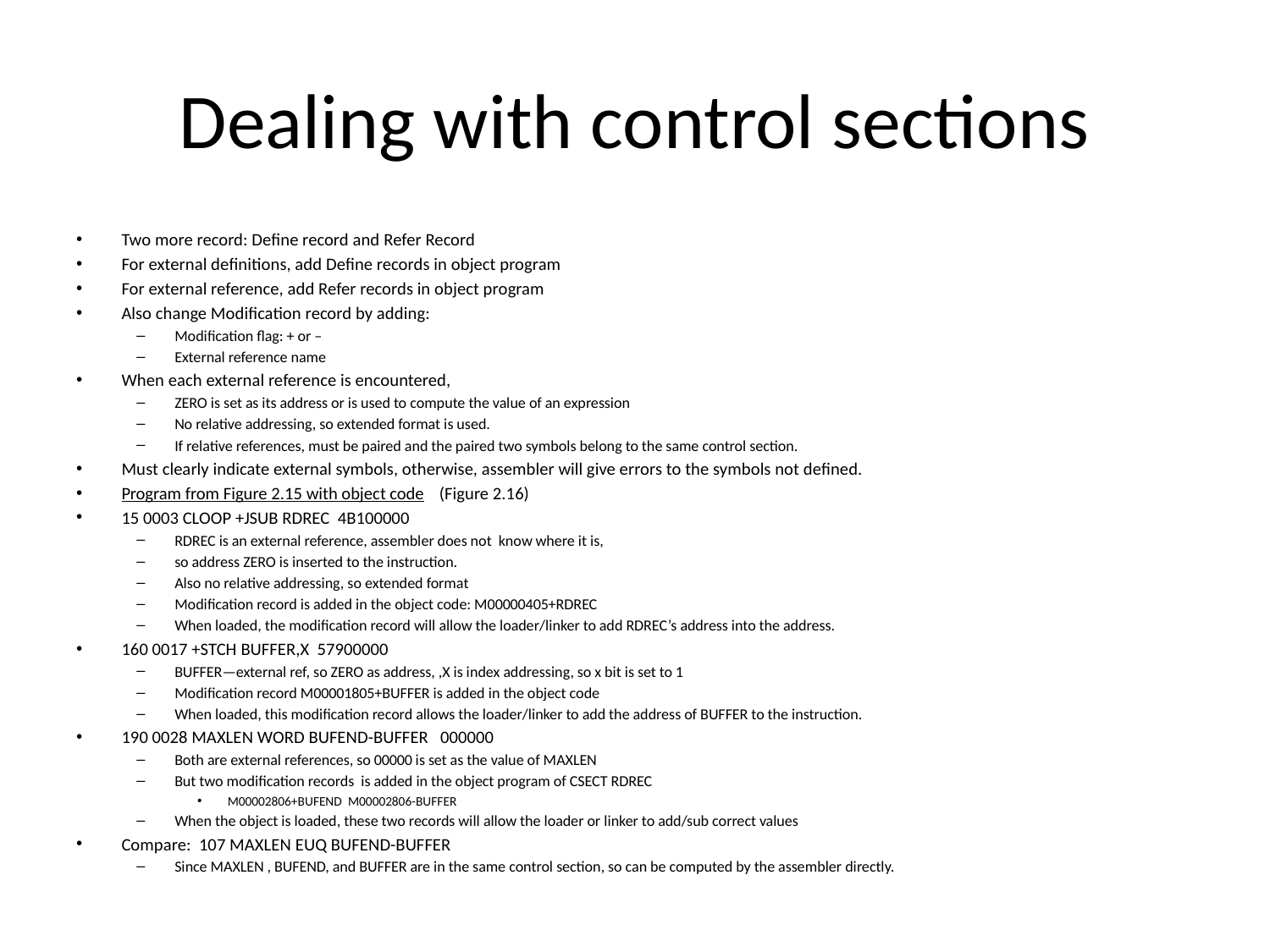

# Dealing with control sections
Two more record: Define record and Refer Record
For external definitions, add Define records in object program
For external reference, add Refer records in object program
Also change Modification record by adding:
Modification flag: + or –
External reference name
When each external reference is encountered,
ZERO is set as its address or is used to compute the value of an expression
No relative addressing, so extended format is used.
If relative references, must be paired and the paired two symbols belong to the same control section.
Must clearly indicate external symbols, otherwise, assembler will give errors to the symbols not defined.
Program from Figure 2.15 with object code   (Figure 2.16)
15 0003 CLOOP +JSUB RDREC  4B100000
RDREC is an external reference, assembler does not  know where it is,
so address ZERO is inserted to the instruction.
Also no relative addressing, so extended format
Modification record is added in the object code: M00000405+RDREC
When loaded, the modification record will allow the loader/linker to add RDREC’s address into the address.
160 0017 +STCH BUFFER,X  57900000
BUFFER—external ref, so ZERO as address, ,X is index addressing, so x bit is set to 1
Modification record M00001805+BUFFER is added in the object code
When loaded, this modification record allows the loader/linker to add the address of BUFFER to the instruction.
190 0028 MAXLEN WORD BUFEND-BUFFER   000000
Both are external references, so 00000 is set as the value of MAXLEN
But two modification records  is added in the object program of CSECT RDREC
M00002806+BUFEND  M00002806-BUFFER
When the object is loaded, these two records will allow the loader or linker to add/sub correct values
Compare:  107 MAXLEN EUQ BUFEND-BUFFER
Since MAXLEN , BUFEND, and BUFFER are in the same control section, so can be computed by the assembler directly.